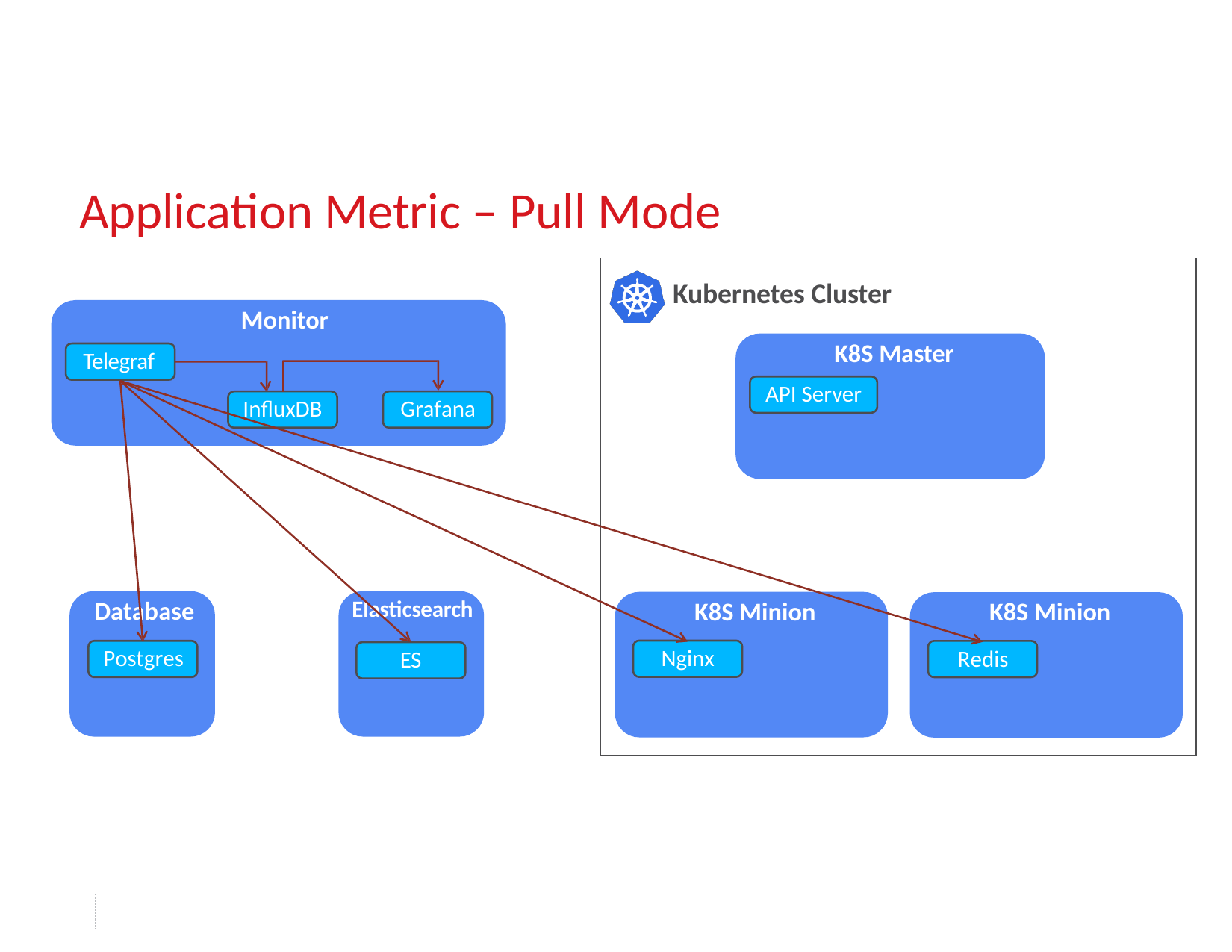

# Application Metric – Pull Mode

Kubernetes Cluster

Monitor

K8S Master
API Server

Telegraf

InfluxDB
Grafana

Database
Elasticsearch
K8S Minion
K8S Minion

Nginx
Postgres
Redis
ES
44